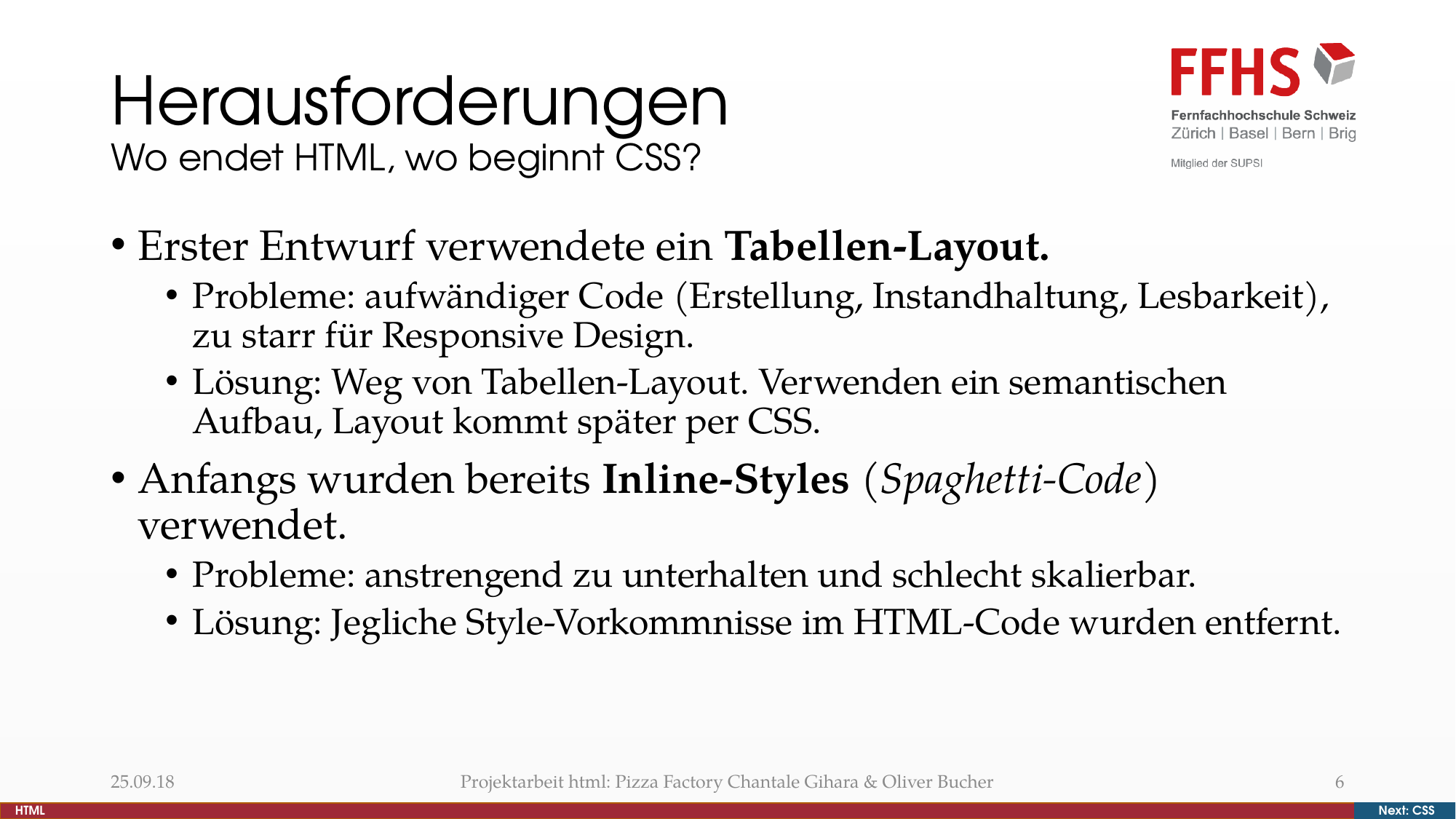

# Herausforderungen Wo endet HTML, wo beginnt CSS?
Erster Entwurf verwendete ein Tabellen-Layout.
Probleme: aufwändiger Code (Erstellung, Instandhaltung, Lesbarkeit), zu starr für Responsive Design.
Lösung: Weg von Tabellen-Layout. Verwenden ein semantischen Aufbau, Layout kommt später per CSS.
Anfangs wurden bereits Inline-Styles (Spaghetti-Code) verwendet.
Probleme: anstrengend zu unterhalten und schlecht skalierbar.
Lösung: Jegliche Style-Vorkommnisse im HTML-Code wurden entfernt.
25.09.18
Projektarbeit html: Pizza Factory Chantale Gihara & Oliver Bucher
6